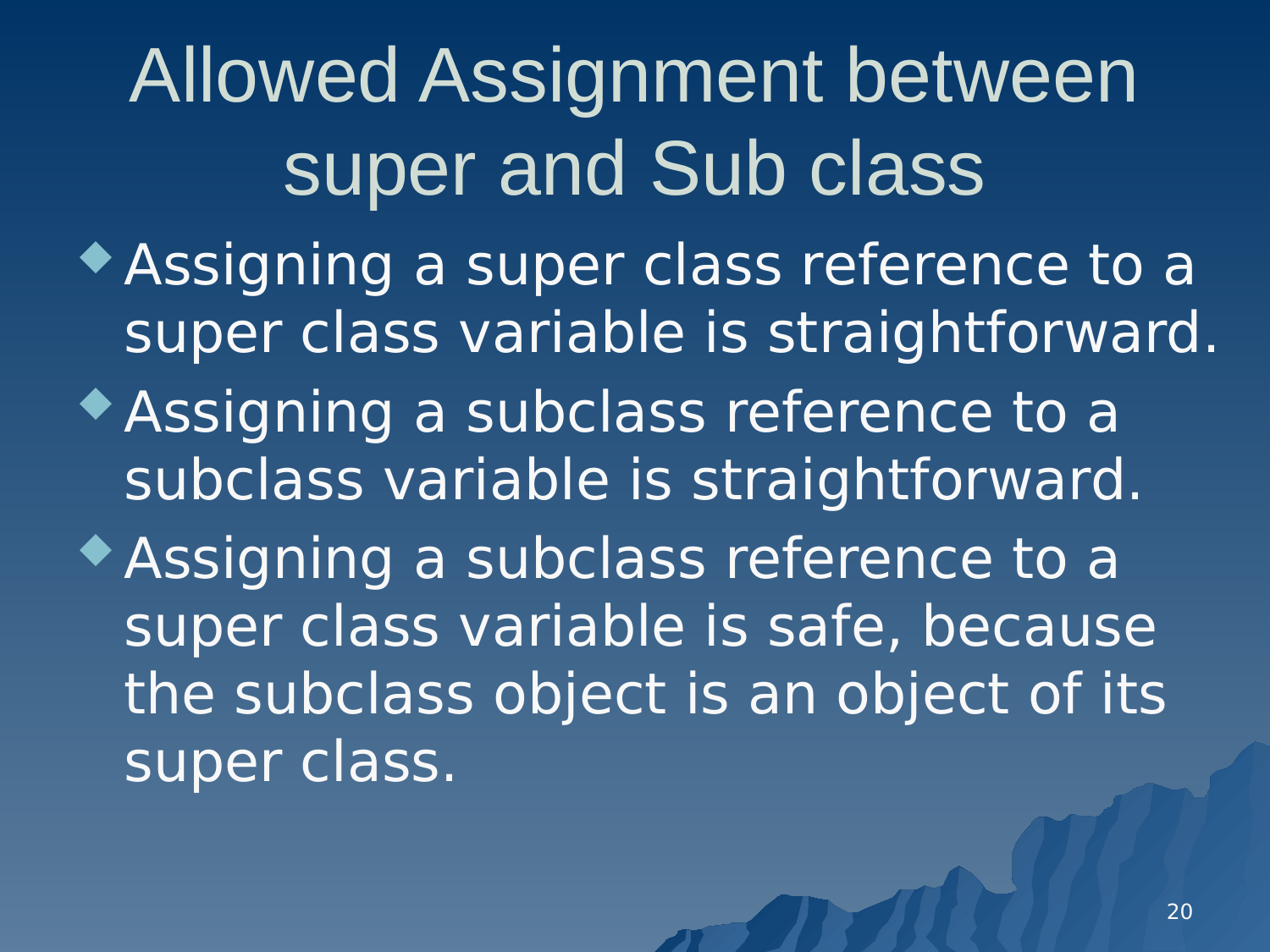

# Allowed Assignment between super and Sub class
Assigning a super class reference to a super class variable is straightforward.
Assigning a subclass reference to a subclass variable is straightforward.
Assigning a subclass reference to a super class variable is safe, because the subclass object is an object of its super class.
20